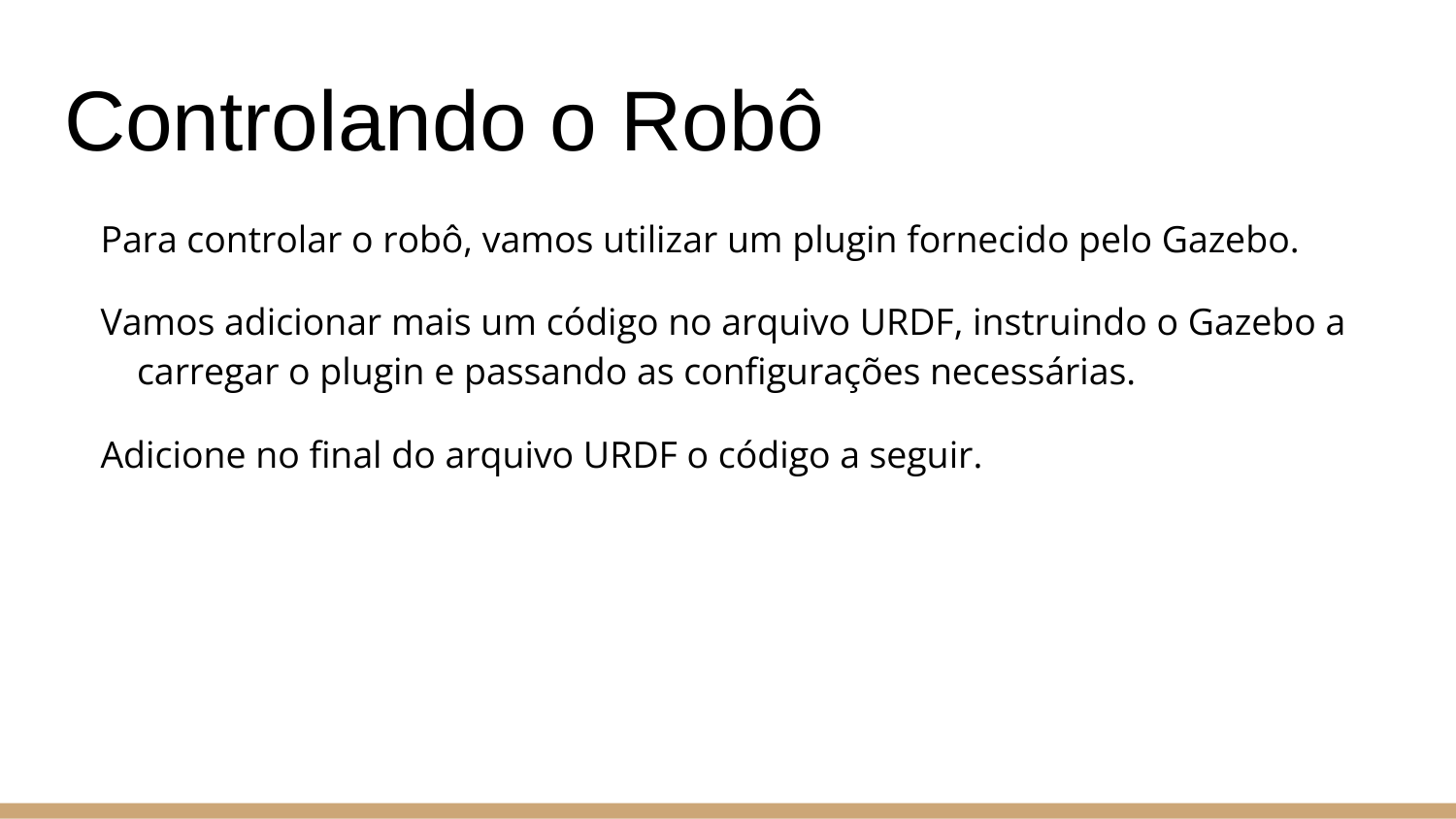

# Controlando o Robô
Para controlar o robô, vamos utilizar um plugin fornecido pelo Gazebo.
Vamos adicionar mais um código no arquivo URDF, instruindo o Gazebo a carregar o plugin e passando as configurações necessárias.
Adicione no final do arquivo URDF o código a seguir.